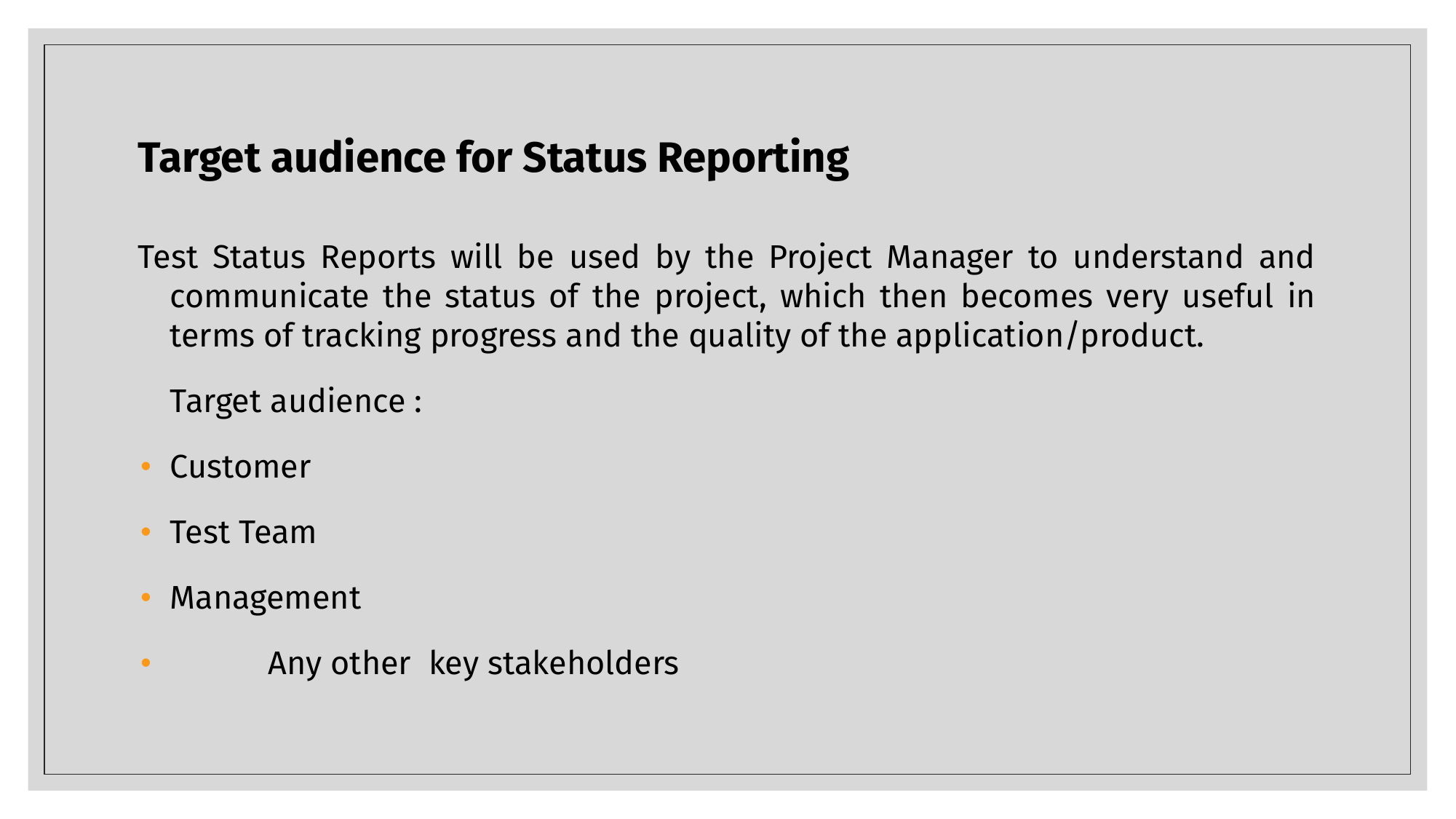

# Target audience for Status Reporting
Test Status Reports will be used by the Project Manager to understand and communicate the status of the project, which then becomes very useful in terms of tracking progress and the quality of the application/product.
	Target audience :
	Customer
	Test Team
	Management
 	Any other  key stakeholders